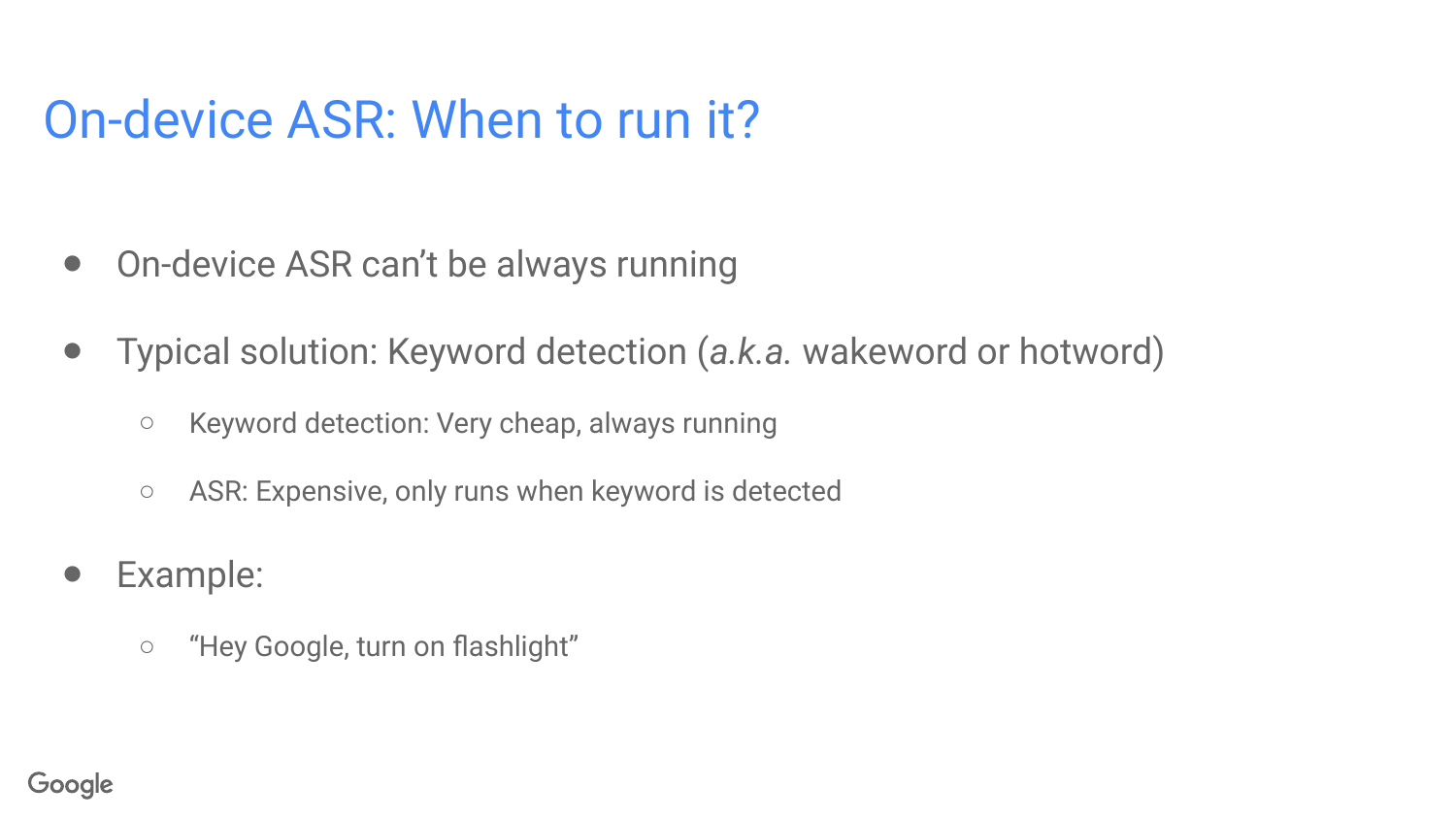

# On-device ASR: When to run it?
On-device ASR can’t be always running
Typical solution: Keyword detection (a.k.a. wakeword or hotword)
Keyword detection: Very cheap, always running
ASR: Expensive, only runs when keyword is detected
Example:
“Hey Google, turn on flashlight”